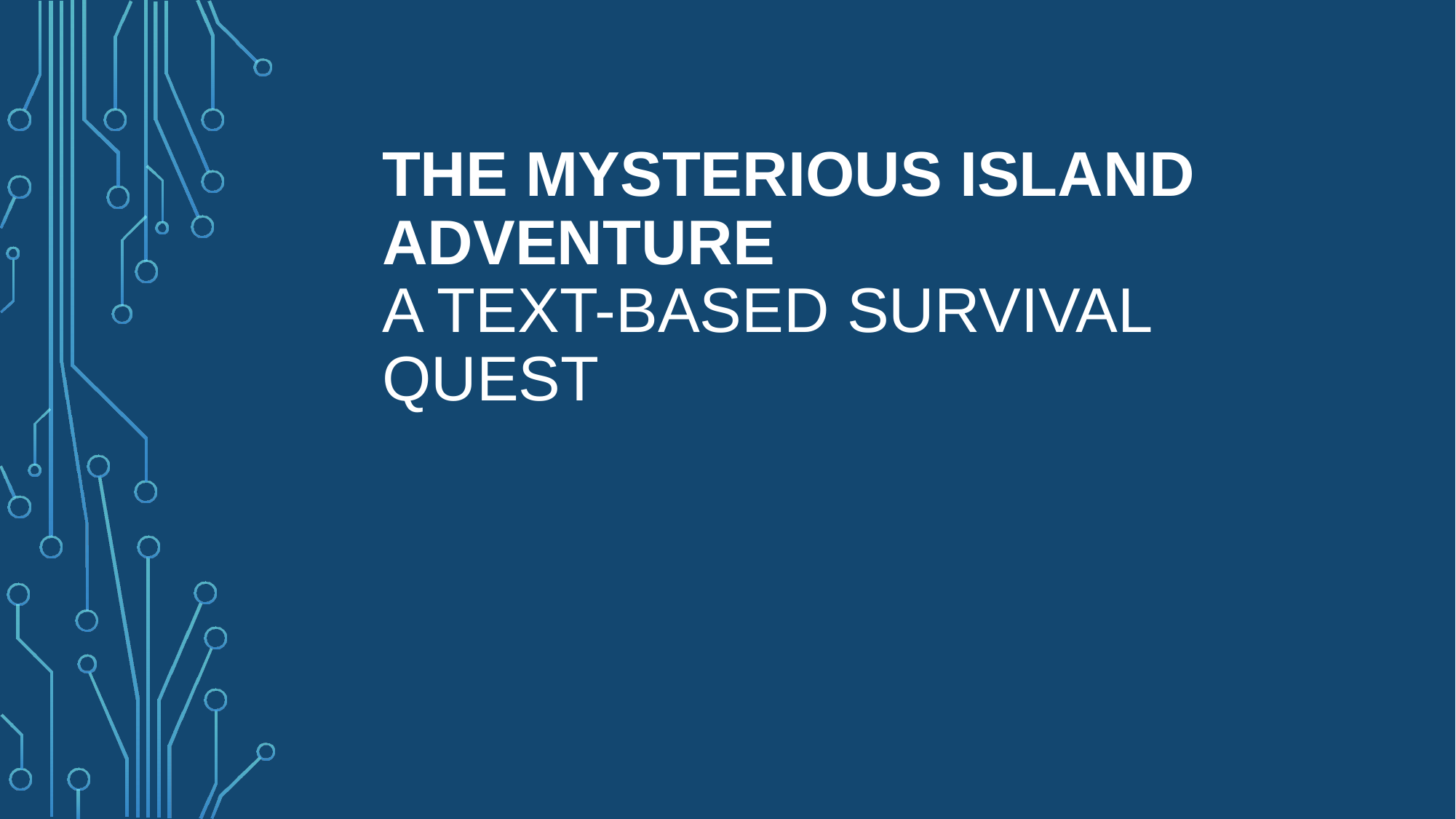

# THE MYSTERIOUS ISLAND ADVENTURE A TEXT-BASED SURVIVAL QUEST